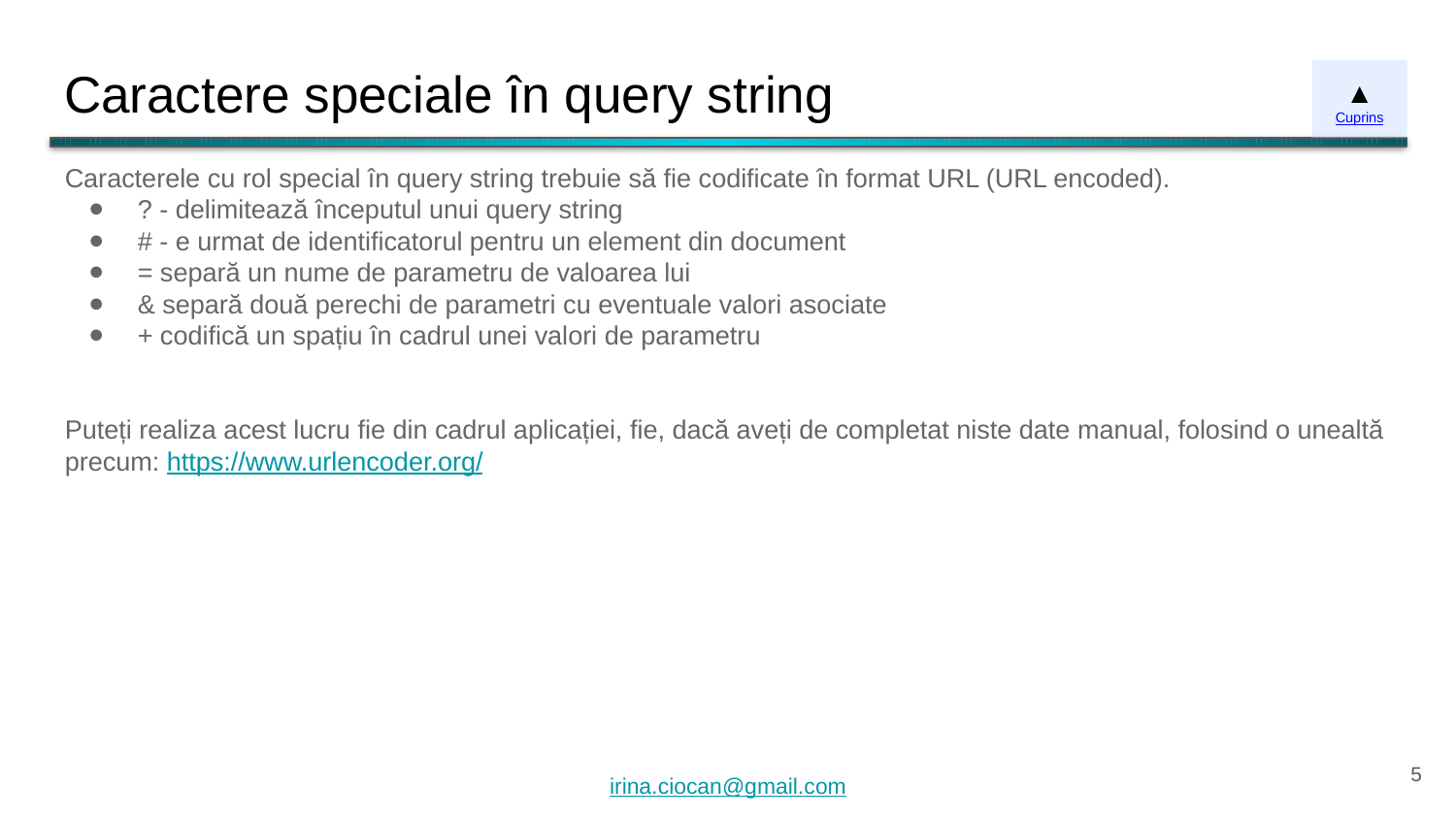

# Caractere speciale în query string
▲
Cuprins

Caracterele cu rol special în query string trebuie să fie codificate în format URL (URL encoded).
? - delimitează începutul unui query string
# - e urmat de identificatorul pentru un element din document
= separă un nume de parametru de valoarea lui
& separă două perechi de parametri cu eventuale valori asociate
+ codifică un spațiu în cadrul unei valori de parametru

Puteți realiza acest lucru fie din cadrul aplicației, fie, dacă aveți de completat niste date manual, folosind o unealtă precum: https://www.urlencoder.org/
5
irina.ciocan@gmail.com